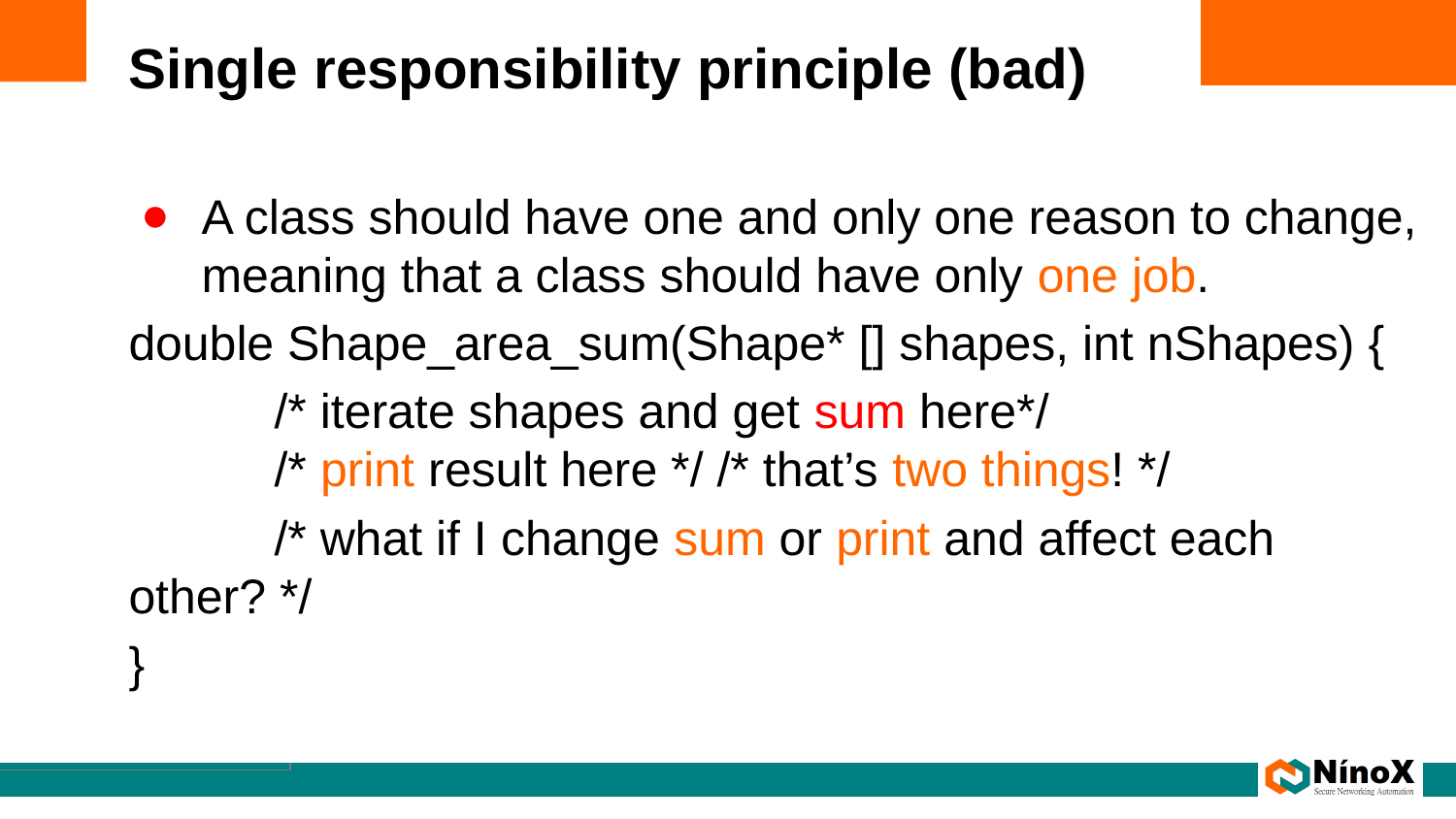

# Single responsibility principle (bad)
A class should have one and only one reason to change, meaning that a class should have only one job.
double Shape_area_sum(Shape* [] shapes, int nShapes) {
	/* iterate shapes and get sum here*/
	/* print result here */ /* that’s two things! */
	/* what if I change sum or print and affect each other? */
}